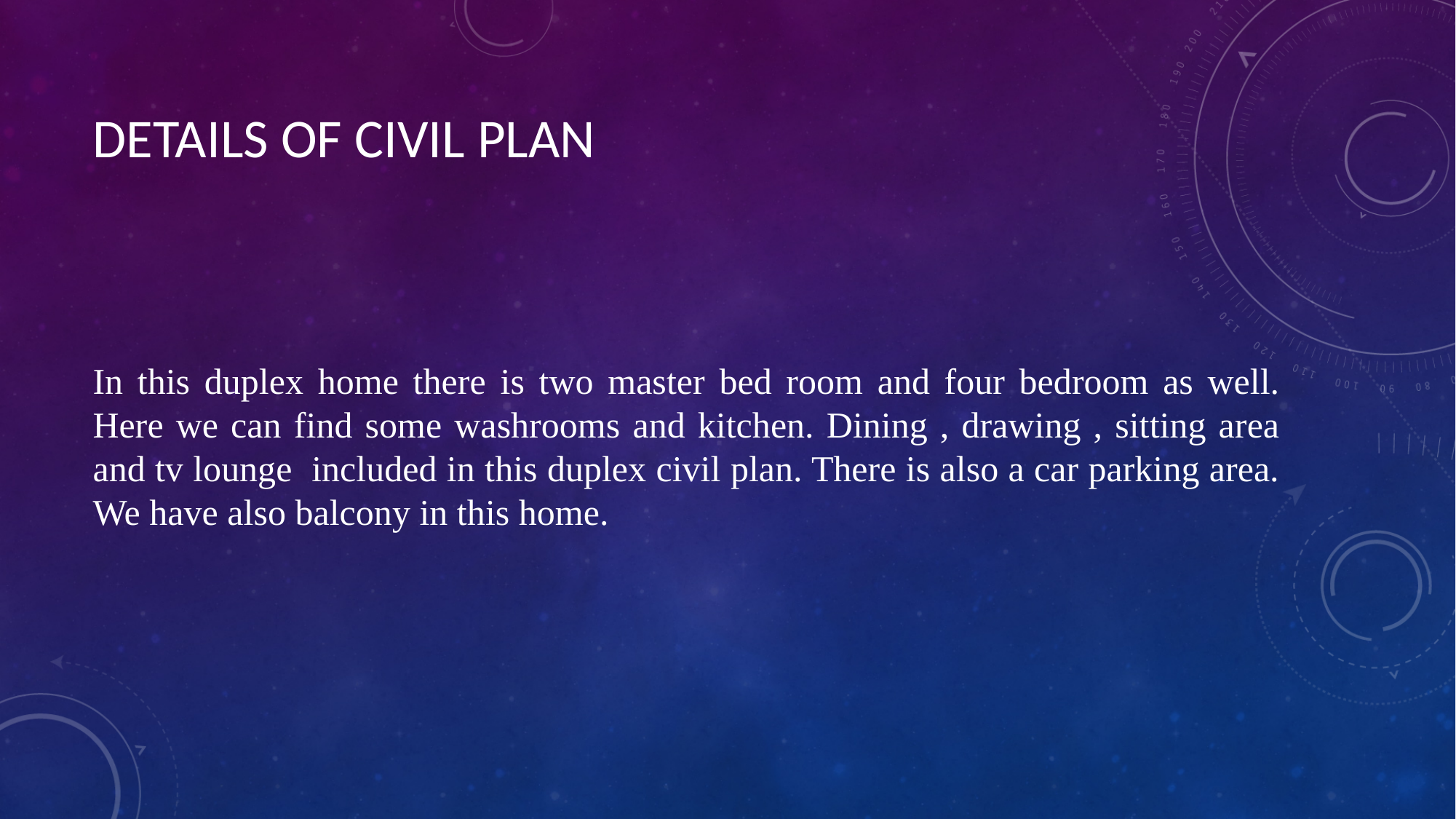

# Details of civil plan
In this duplex home there is two master bed room and four bedroom as well. Here we can find some washrooms and kitchen. Dining , drawing , sitting area and tv lounge  included in this duplex civil plan. There is also a car parking area. We have also balcony in this home.